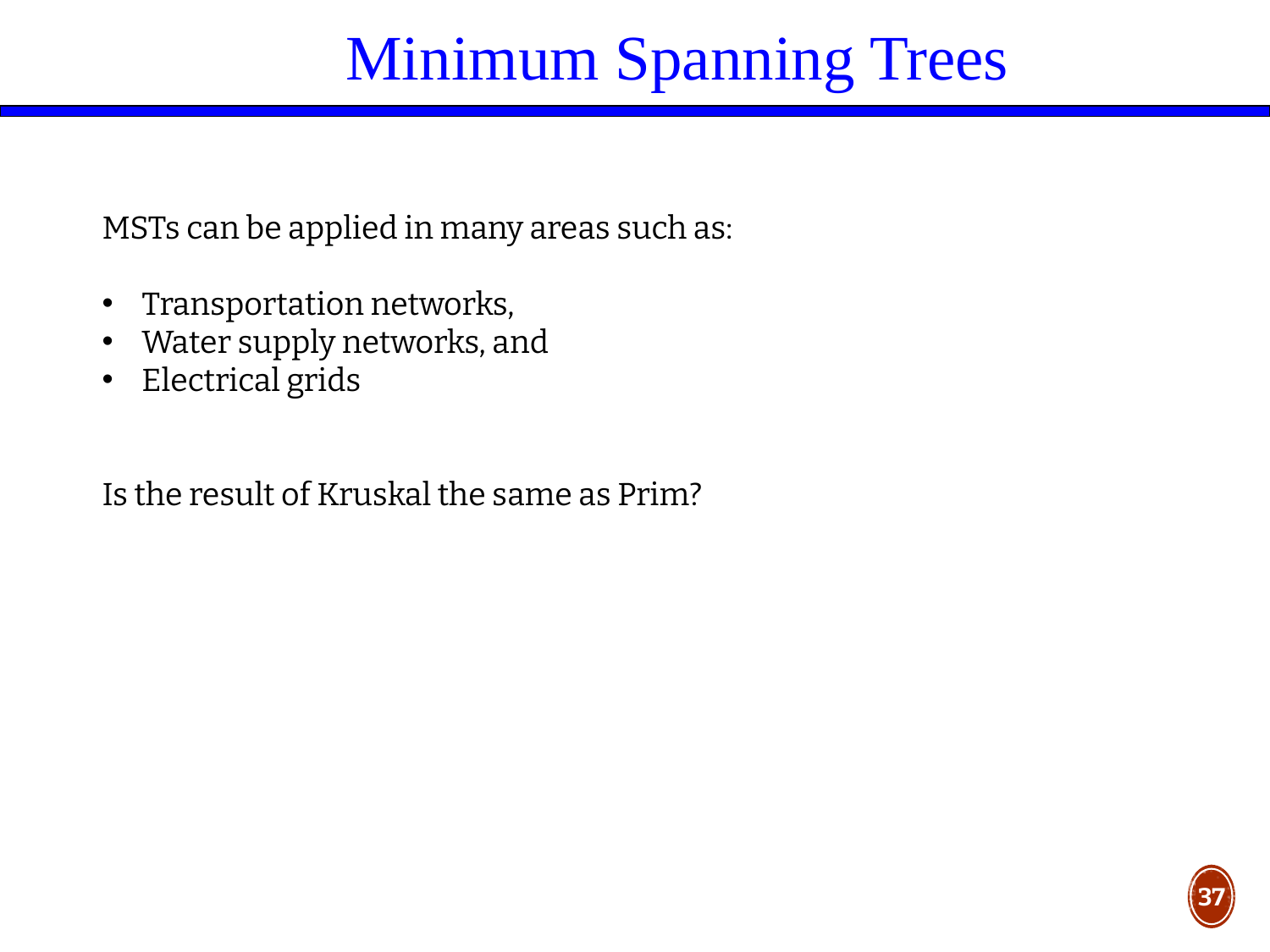

Minimum Spanning Trees

MSTs can be applied in many areas such as:

Transportation networks,
Water supply networks, and
Electrical grids

Is the result of Kruskal the same as Prim?
37